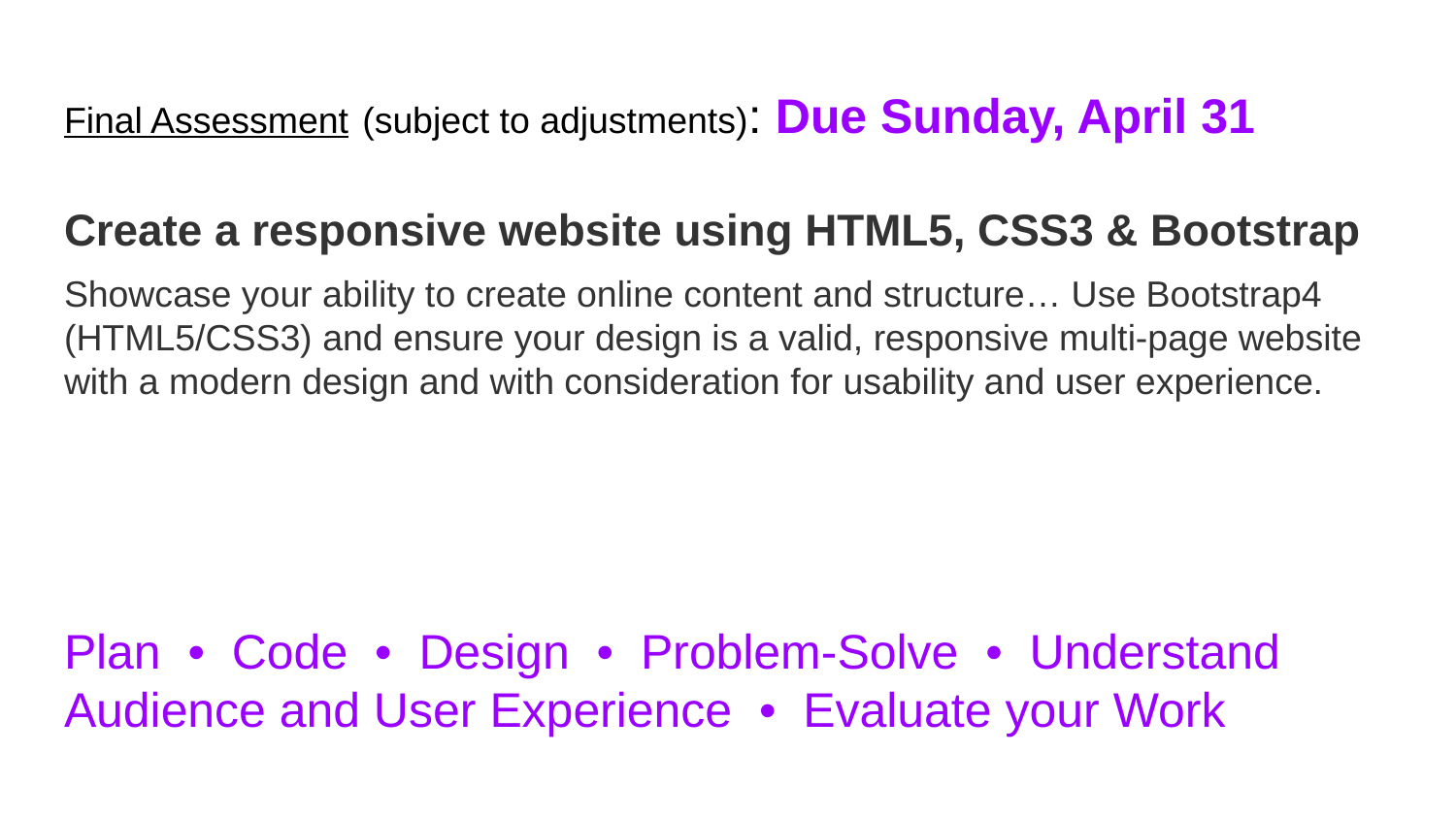

# Final Assessment (subject to adjustments): Due Sunday, April 31 Create a responsive website using HTML5, CSS3 & Bootstrap
Showcase your ability to create online content and structure… Use Bootstrap4 (HTML5/CSS3) and ensure your design is a valid, responsive multi-page website with a modern design and with consideration for usability and user experience.

Plan  •  Code  •  Design  •  Problem-Solve  •  Understand Audience and User Experience  •  Evaluate your Work